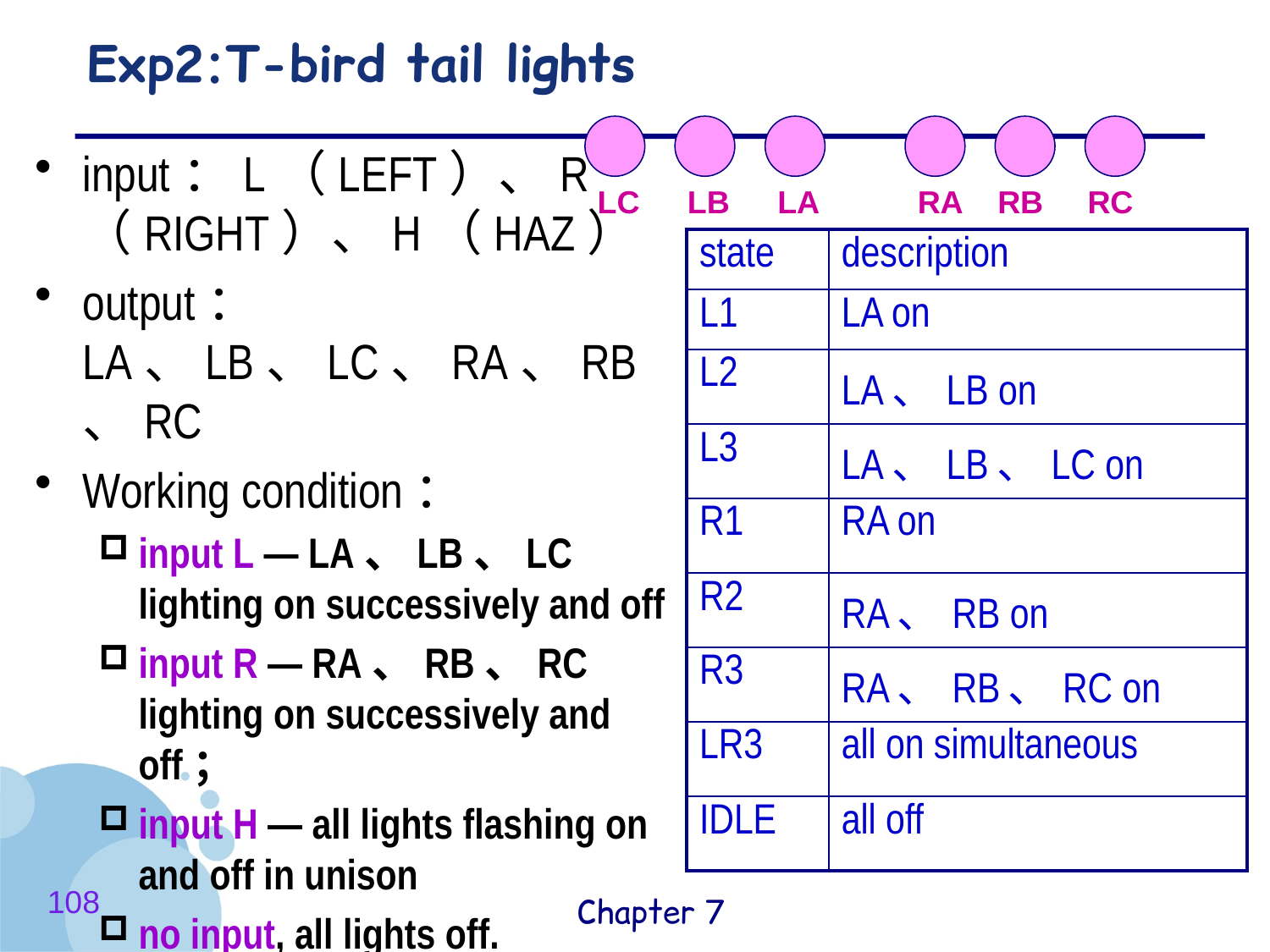

# Exp2:T-bird tail lights

input：L（LEFT）、R（RIGHT）、H（HAZ）
output：LA、LB、LC、RA、RB、RC
Working condition：
input L — LA、LB、LC lighting on successively and off
input R — RA、RB、RC lighting on successively and off；
input H — all lights flashing on and off in unison
no input, all lights off.
LC
LB
LA
RA
RB
RC
| state | description |
| --- | --- |
| L1 | LA on |
| L2 | LA、LB on |
| L3 | LA、LB、LC on |
| R1 | RA on |
| R2 | RA、RB on |
| R3 | RA、RB、RC on |
| LR3 | all on simultaneous |
| IDLE | all off |